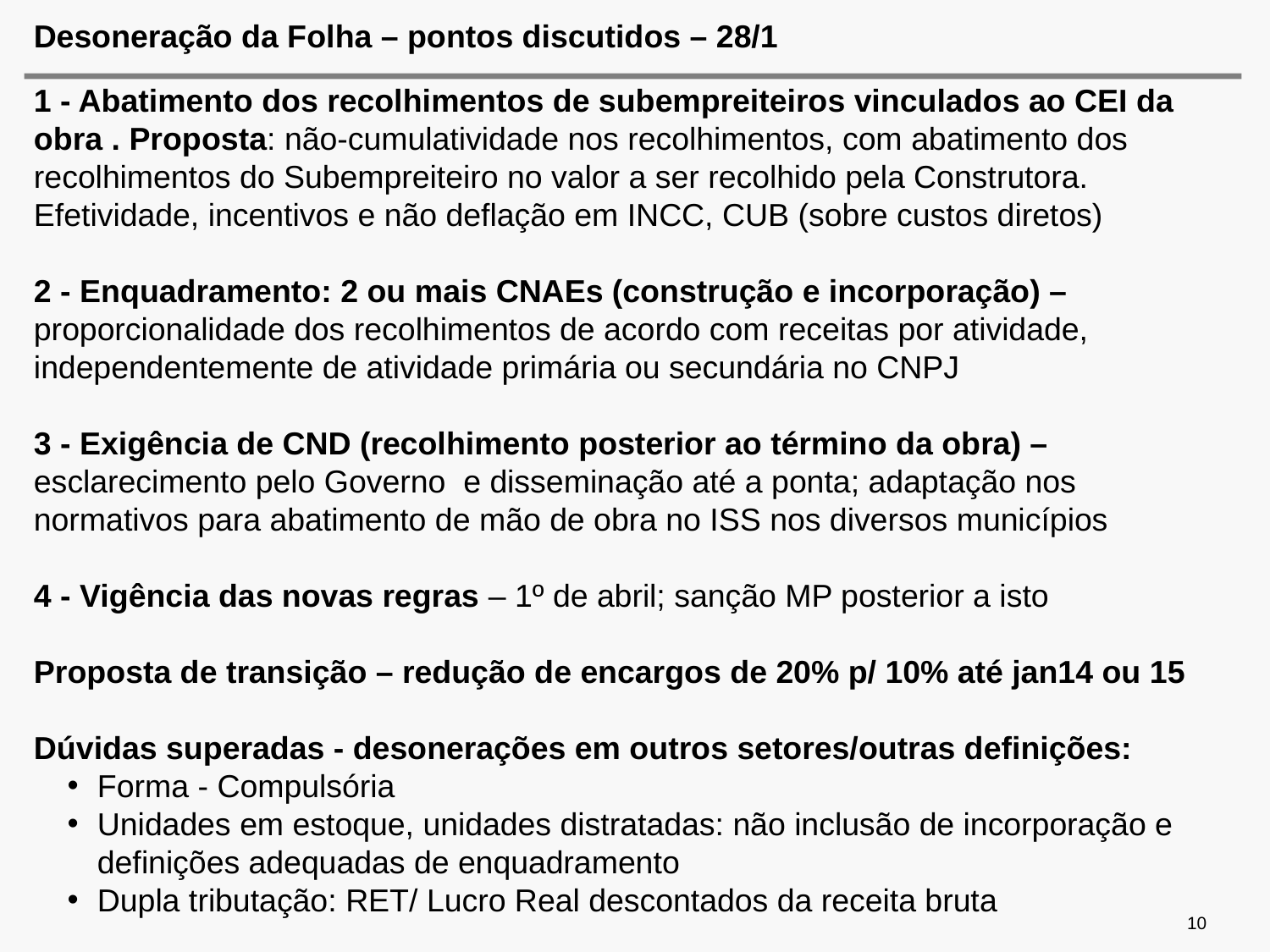

# Desoneração da Folha – pontos discutidos – 28/1

1 - Abatimento dos recolhimentos de subempreiteiros vinculados ao CEI da obra . Proposta: não-cumulatividade nos recolhimentos, com abatimento dos recolhimentos do Subempreiteiro no valor a ser recolhido pela Construtora. Efetividade, incentivos e não deflação em INCC, CUB (sobre custos diretos)

2 - Enquadramento: 2 ou mais CNAEs (construção e incorporação) – proporcionalidade dos recolhimentos de acordo com receitas por atividade, independentemente de atividade primária ou secundária no CNPJ

3 - Exigência de CND (recolhimento posterior ao término da obra) – esclarecimento pelo Governo  e disseminação até a ponta; adaptação nos normativos para abatimento de mão de obra no ISS nos diversos municípios

4 - Vigência das novas regras – 1º de abril; sanção MP posterior a isto

Proposta de transição – redução de encargos de 20% p/ 10% até jan14 ou 15

Dúvidas superadas - desonerações em outros setores/outras definições:
Forma - Compulsória
Unidades em estoque, unidades distratadas: não inclusão de incorporação e  definições adequadas de enquadramento
Dupla tributação: RET/ Lucro Real descontados da receita bruta

10